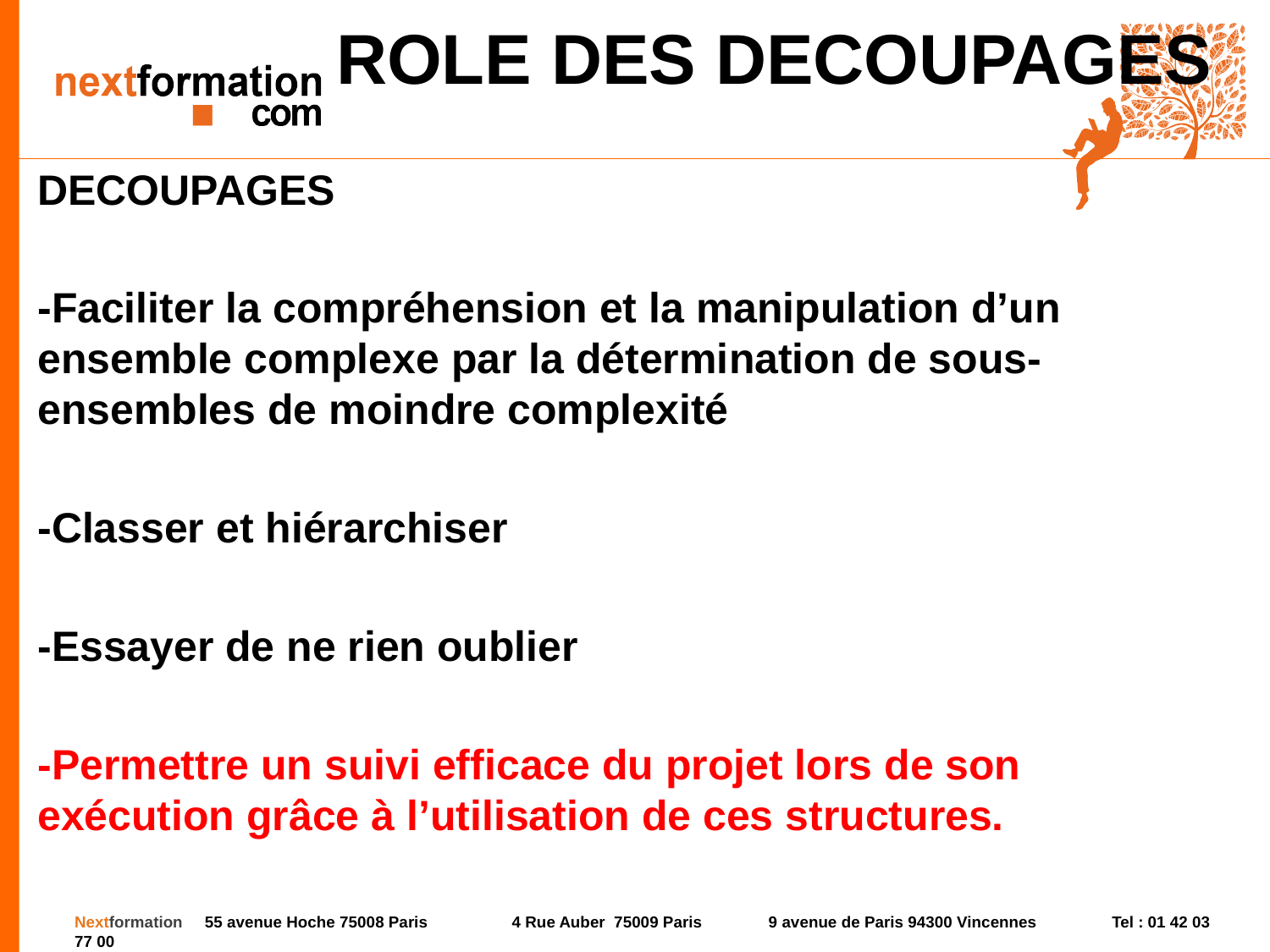

# ROLE DES DECOUPAGES
DECOUPAGES

-Faciliter la compréhension et la manipulation d’un ensemble complexe par la détermination de sous-ensembles de moindre complexité

-Classer et hiérarchiser

-Essayer de ne rien oublier

-Permettre un suivi efficace du projet lors de son exécution grâce à l’utilisation de ces structures.